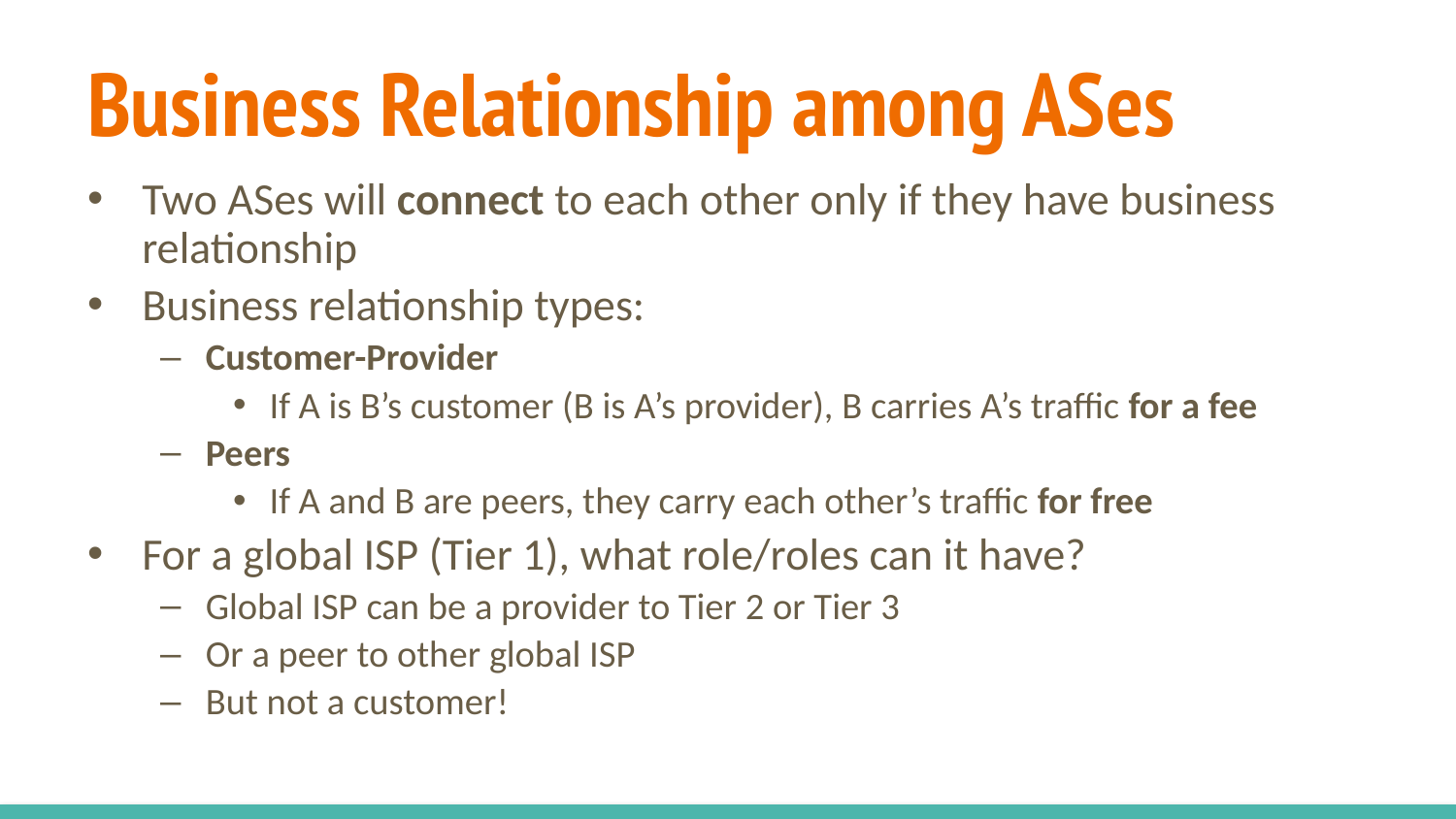

# Business Relationship among ASes
Two ASes will connect to each other only if they have business relationship
Business relationship types:
Customer-Provider
If A is B’s customer (B is A’s provider), B carries A’s traffic for a fee
Peers
If A and B are peers, they carry each other’s traffic for free
For a global ISP (Tier 1), what role/roles can it have?
Global ISP can be a provider to Tier 2 or Tier 3
Or a peer to other global ISP
But not a customer!